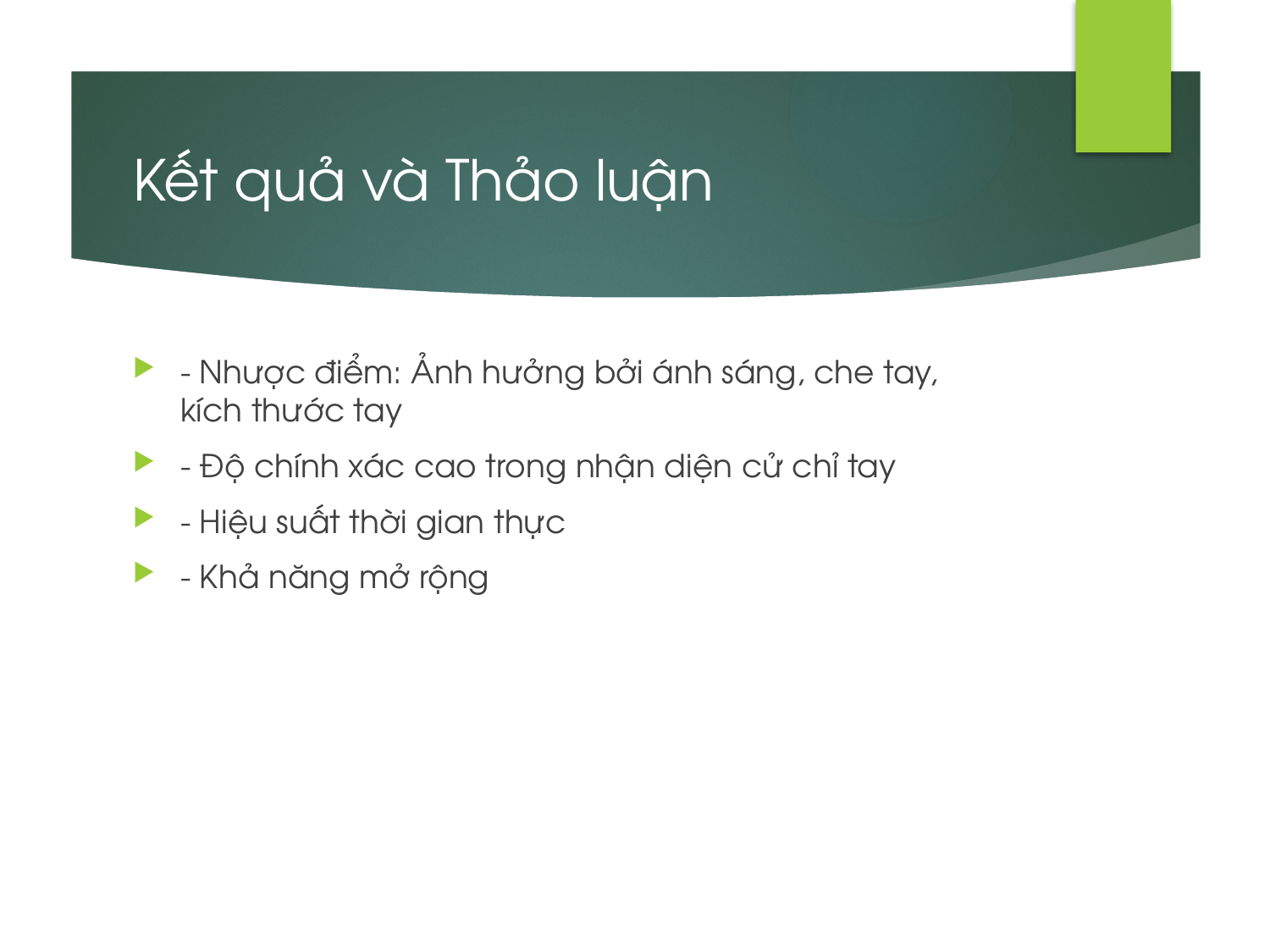

# Kết quả và Thảo luận
- Nhược điểm: Ảnh hưởng bởi ánh sáng, che tay, kích thước tay
- Độ chính xác cao trong nhận diện cử chỉ tay
- Hiệu suất thời gian thực
- Khả năng mở rộng